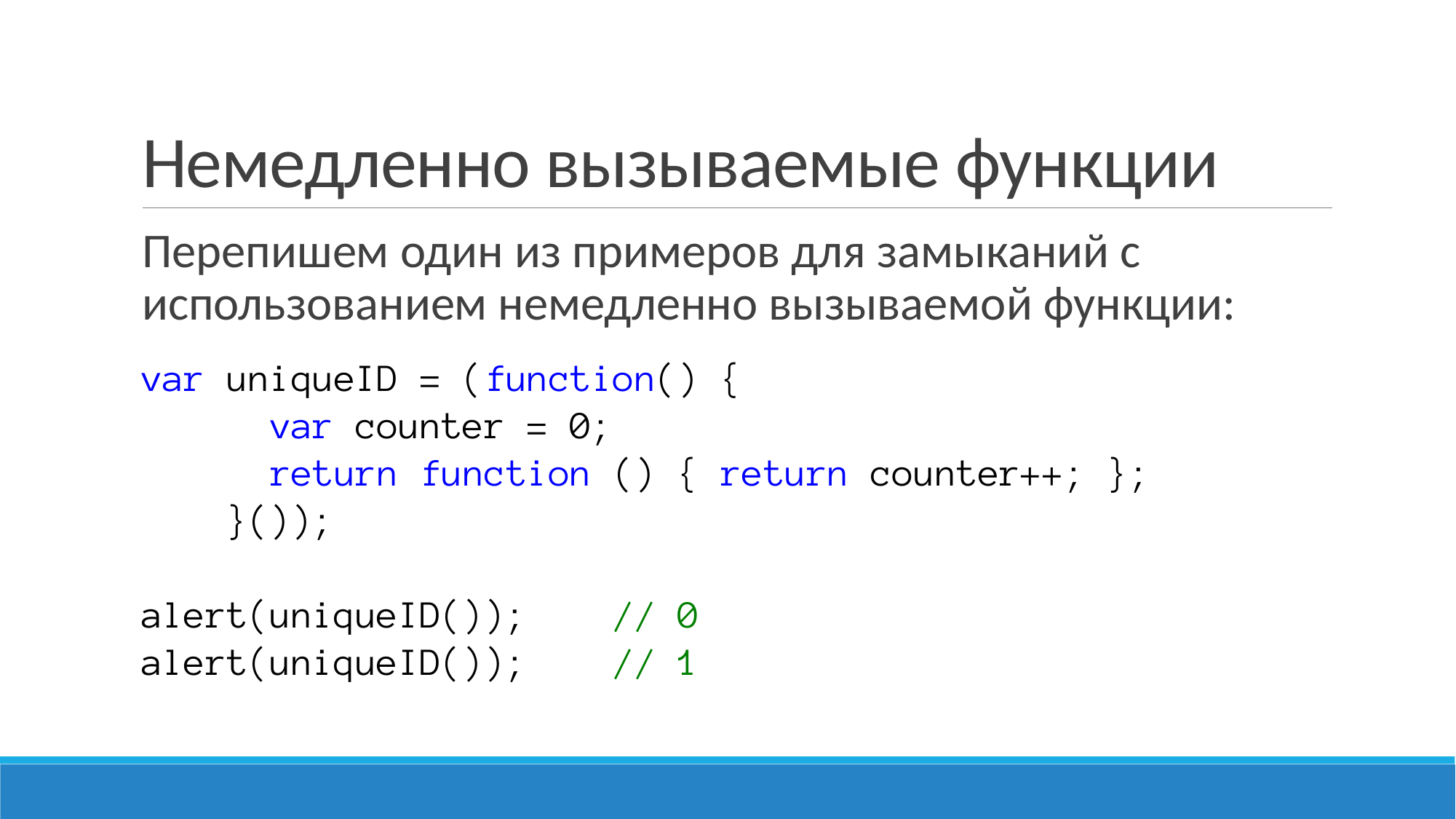

# Немедленно вызываемые функции
Перепишем один из примеров для замыканий с использованием немедленно вызываемой функции:
var uniqueID = (function() {
      var counter = 0;
      return function () { return counter++; };
    }());

alert(uniqueID());    // 0
alert(uniqueID());    // 1